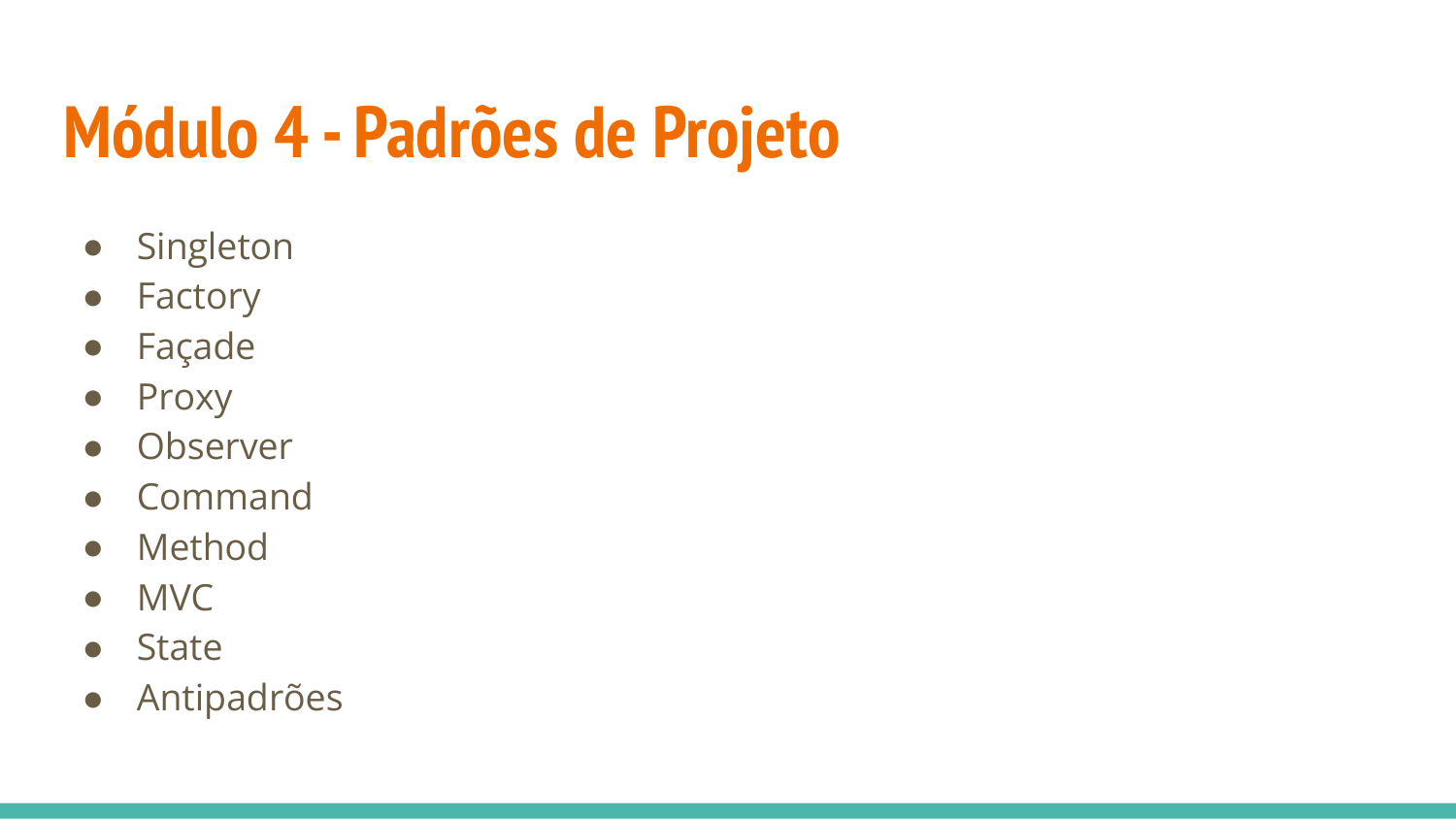

Módulo 4 - Padrões de Projeto
Singleton
Factory
Façade
Proxy
Observer
Command
Method
MVC
State
Antipadrões